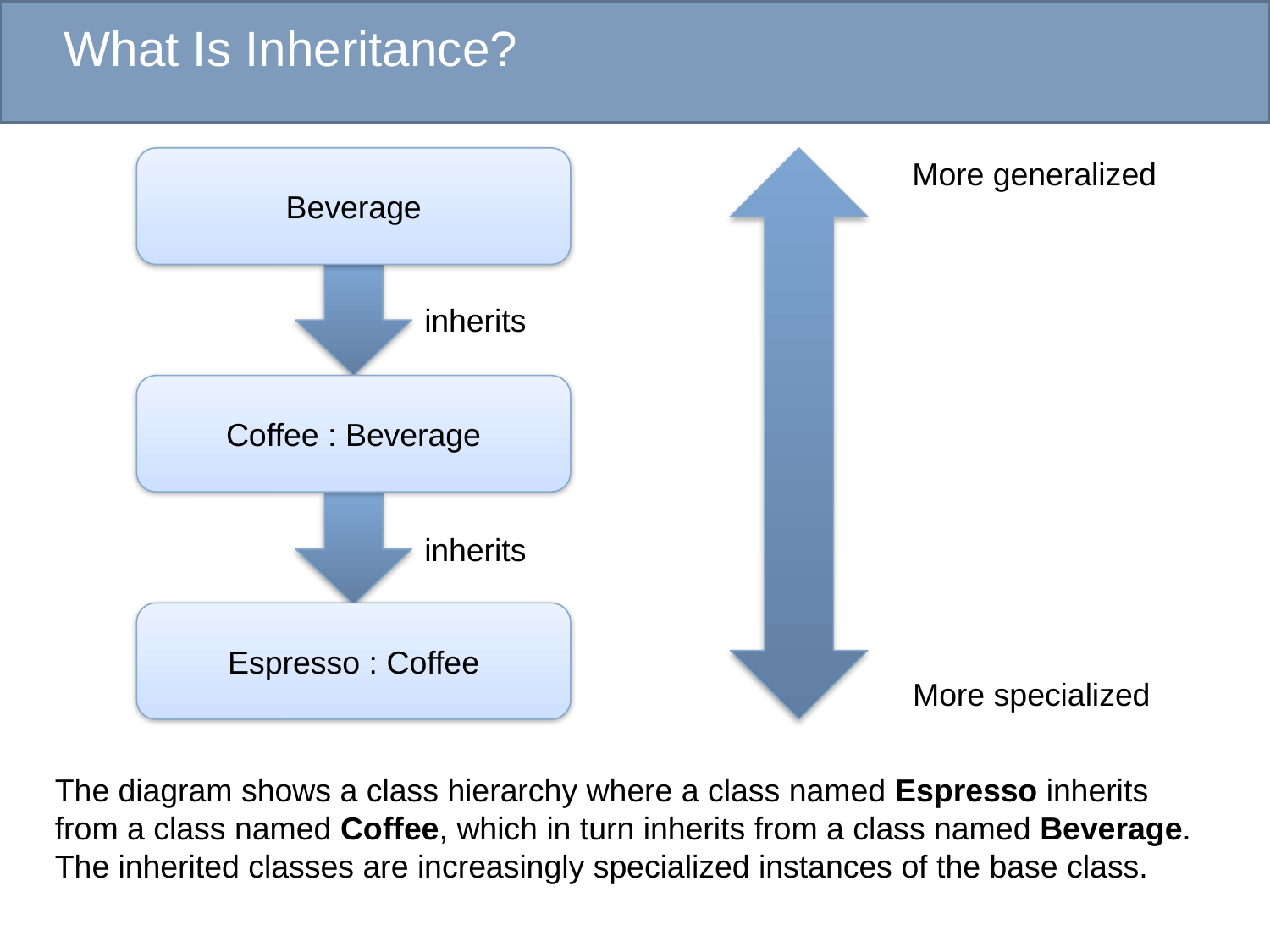

# What Is Inheritance?
Beverage

More generalized

inherits
Coffee : Beverage

inherits
Espresso : Coffee
More specialized
The diagram shows a class hierarchy where a class named Espresso inherits from a class named Coffee, which in turn inherits from a class named Beverage. The inherited classes are increasingly specialized instances of the base class.